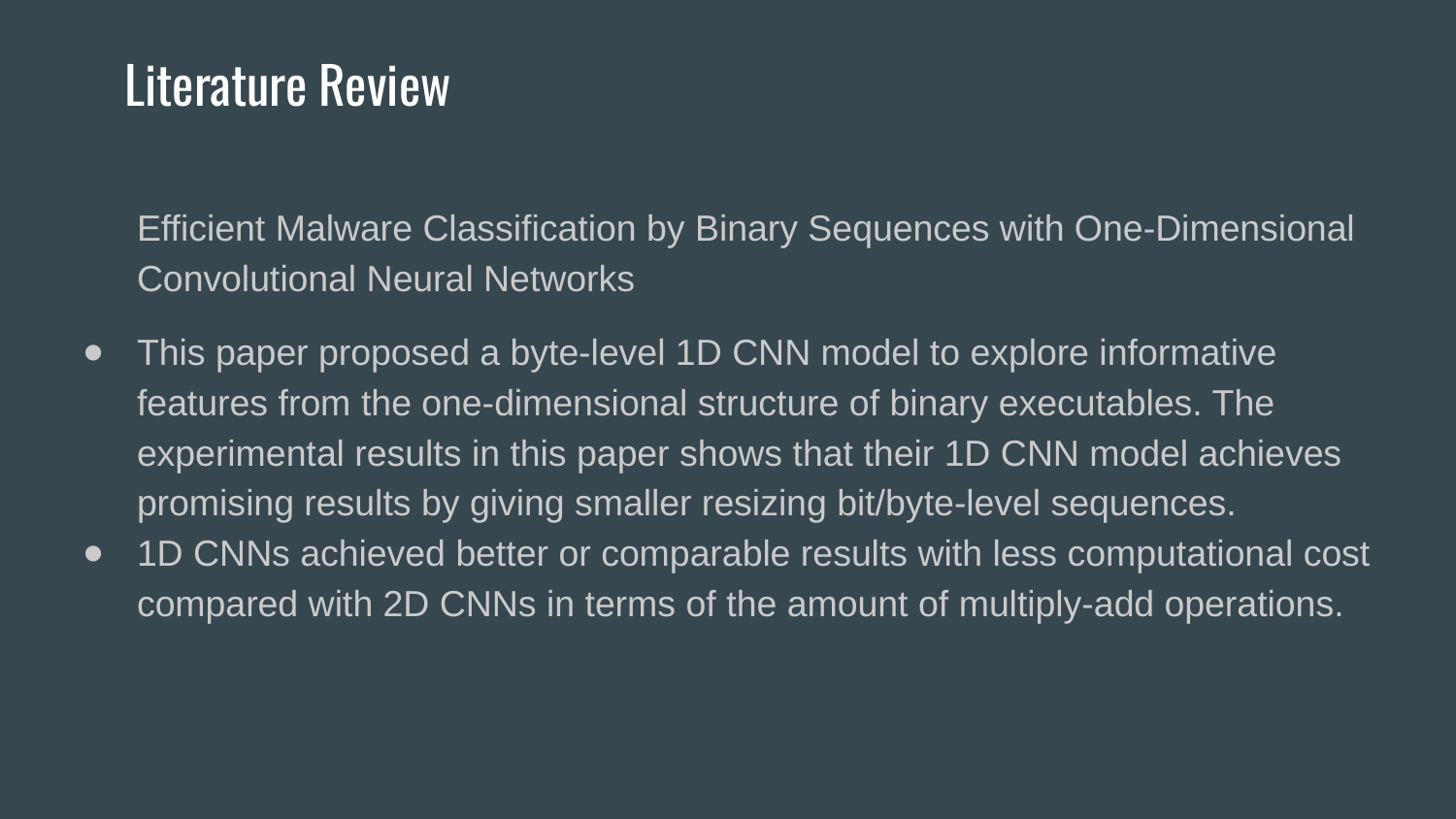

# Literature Review
Efficient Malware Classification by Binary Sequences with One-Dimensional Convolutional Neural Networks
This paper proposed a byte-level 1D CNN model to explore informative features from the one-dimensional structure of binary executables. The experimental results in this paper shows that their 1D CNN model achieves promising results by giving smaller resizing bit/byte-level sequences.
1D CNNs achieved better or comparable results with less computational cost compared with 2D CNNs in terms of the amount of multiply-add operations.